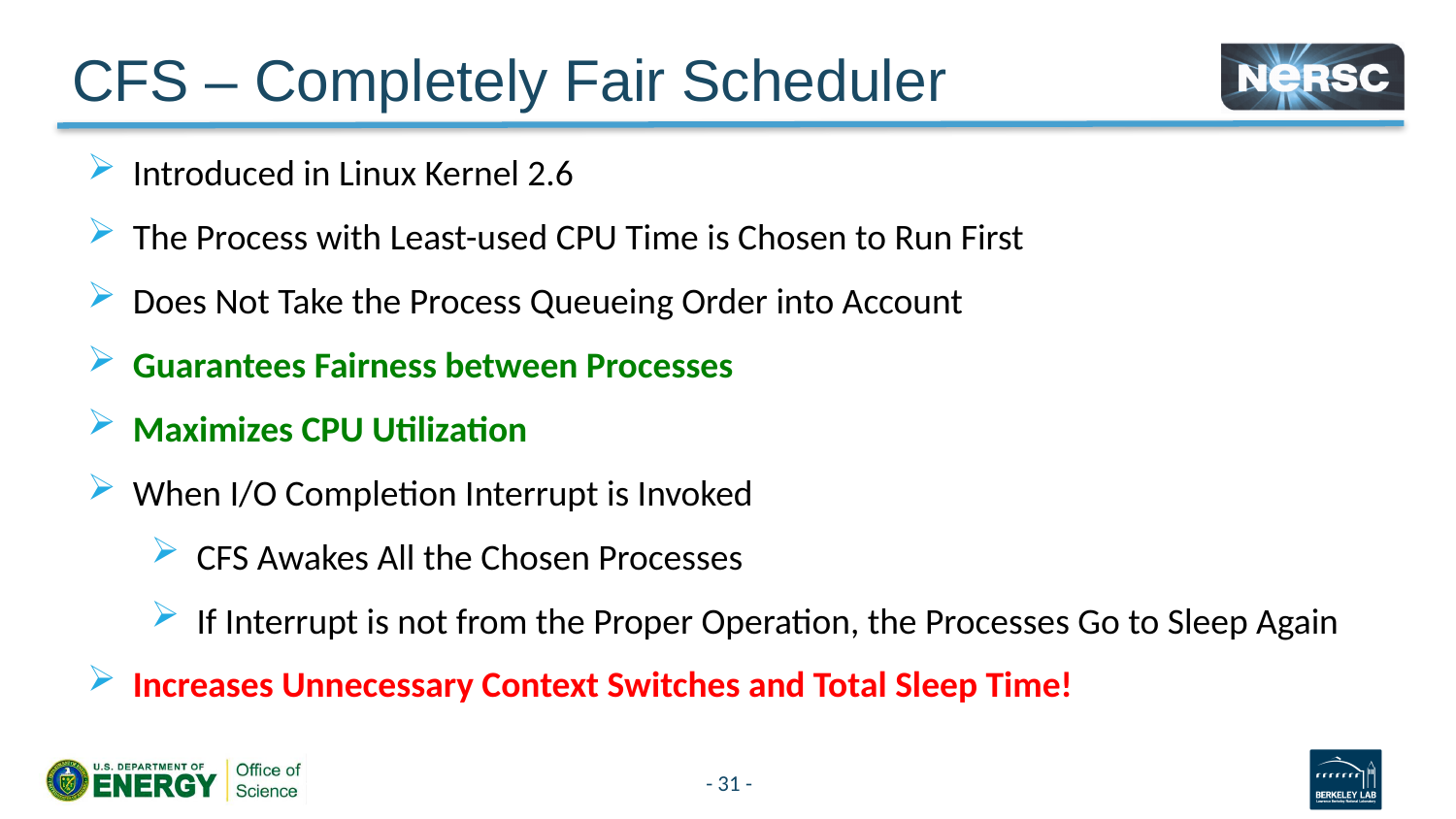

# CFS – Completely Fair Scheduler
Introduced in Linux Kernel 2.6
The Process with Least-used CPU Time is Chosen to Run First
Does Not Take the Process Queueing Order into Account
Guarantees Fairness between Processes
Maximizes CPU Utilization
When I/O Completion Interrupt is Invoked
CFS Awakes All the Chosen Processes
If Interrupt is not from the Proper Operation, the Processes Go to Sleep Again
Increases Unnecessary Context Switches and Total Sleep Time!
31